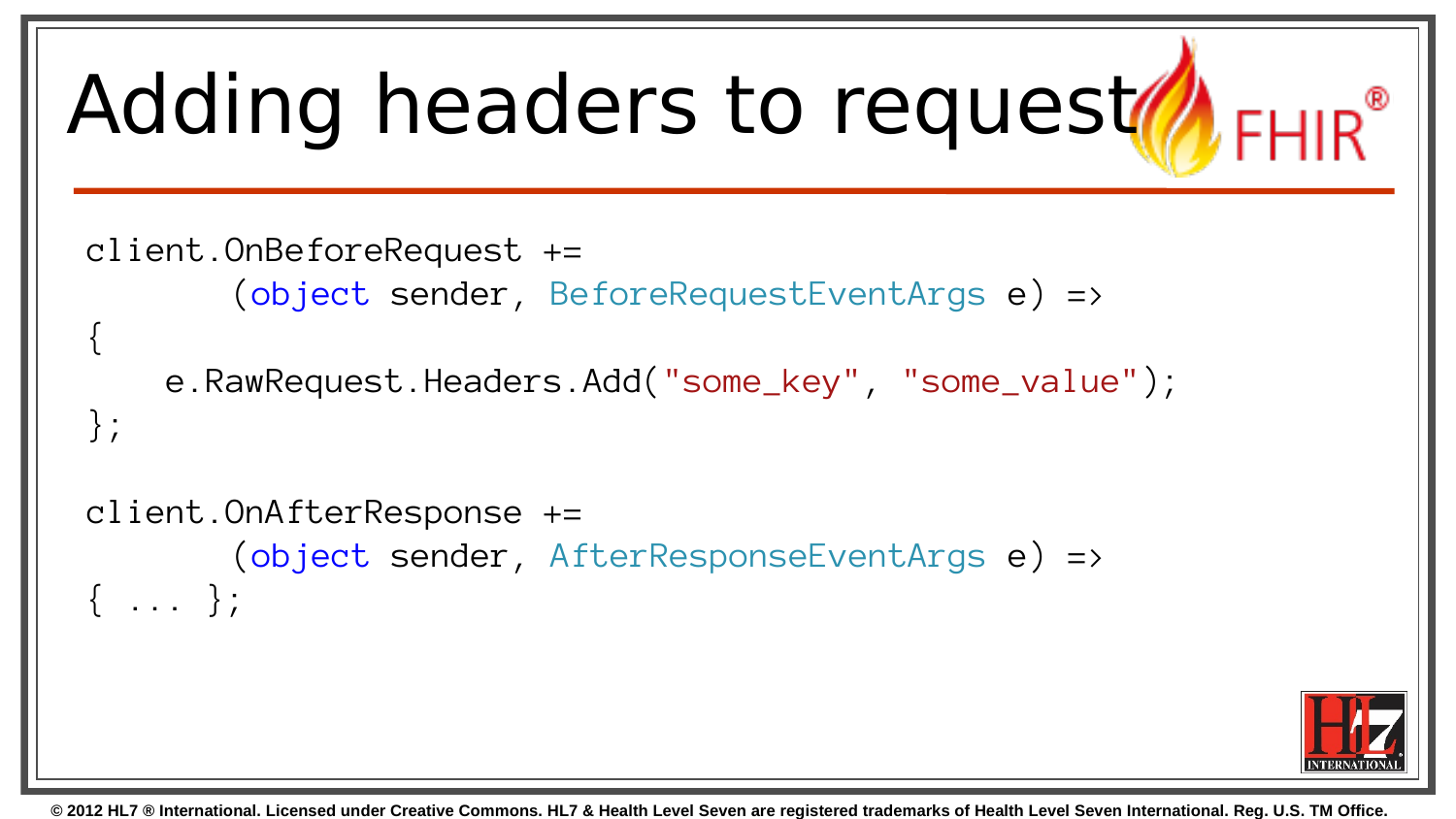

# Adding headers to request

client.OnBeforeRequest +=
	(object sender, BeforeRequestEventArgs e) =>
{
    e.RawRequest.Headers.Add("some_key", "some_value");
};

client.OnAfterResponse +=
	(object sender, AfterResponseEventArgs e) =>
{ ... };